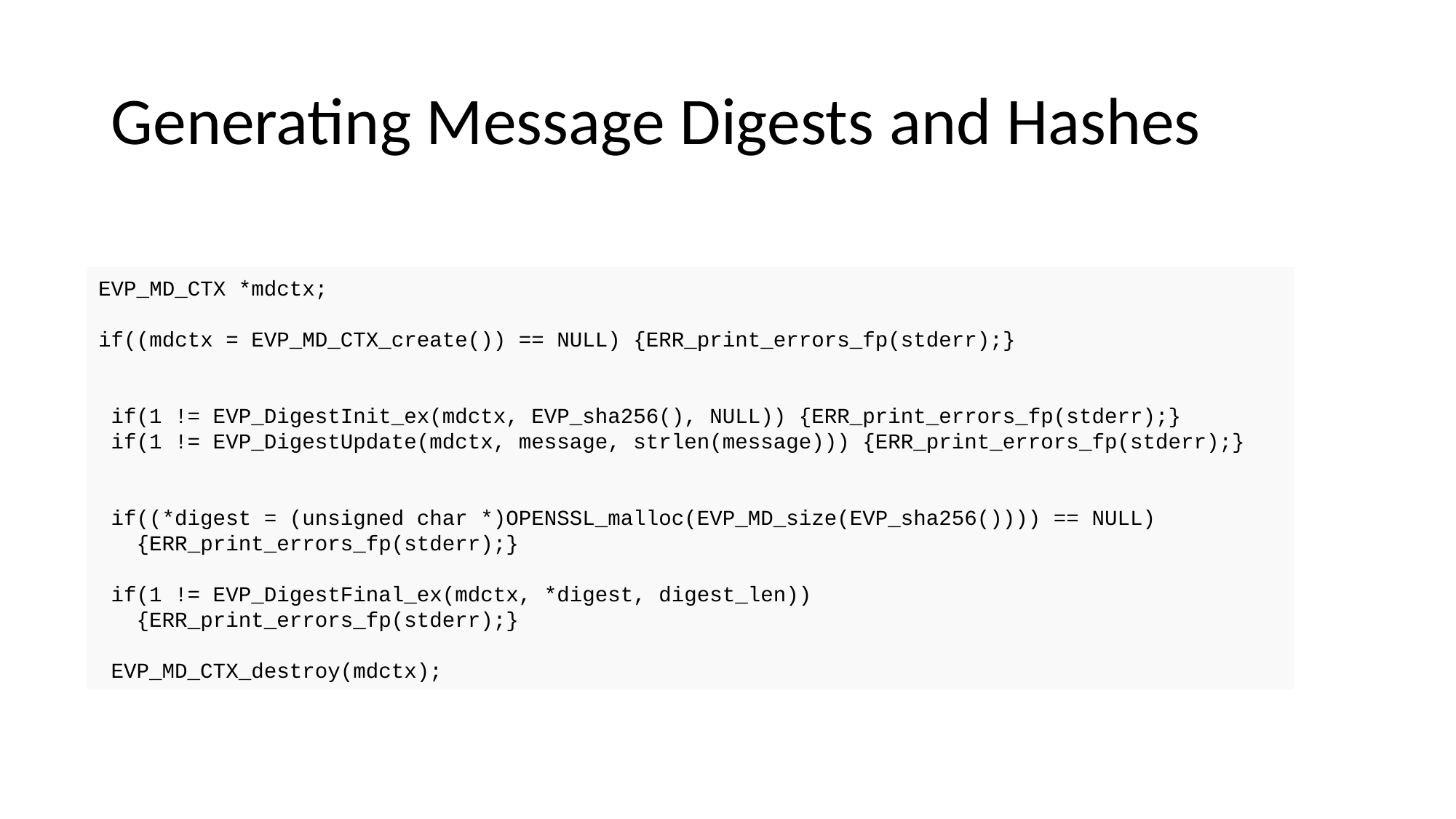

# Generating Message Digests and Hashes
EVP_MD_CTX *mdctx;

if((mdctx = EVP_MD_CTX_create()) == NULL) {ERR_print_errors_fp(stderr);}

 if(1 != EVP_DigestInit_ex(mdctx, EVP_sha256(), NULL)) {ERR_print_errors_fp(stderr);}
 if(1 != EVP_DigestUpdate(mdctx, message, strlen(message))) {ERR_print_errors_fp(stderr);}

 if((*digest = (unsigned char *)OPENSSL_malloc(EVP_MD_size(EVP_sha256()))) == NULL)
   {ERR_print_errors_fp(stderr);}

 if(1 != EVP_DigestFinal_ex(mdctx, *digest, digest_len))
   {ERR_print_errors_fp(stderr);}

 EVP_MD_CTX_destroy(mdctx);